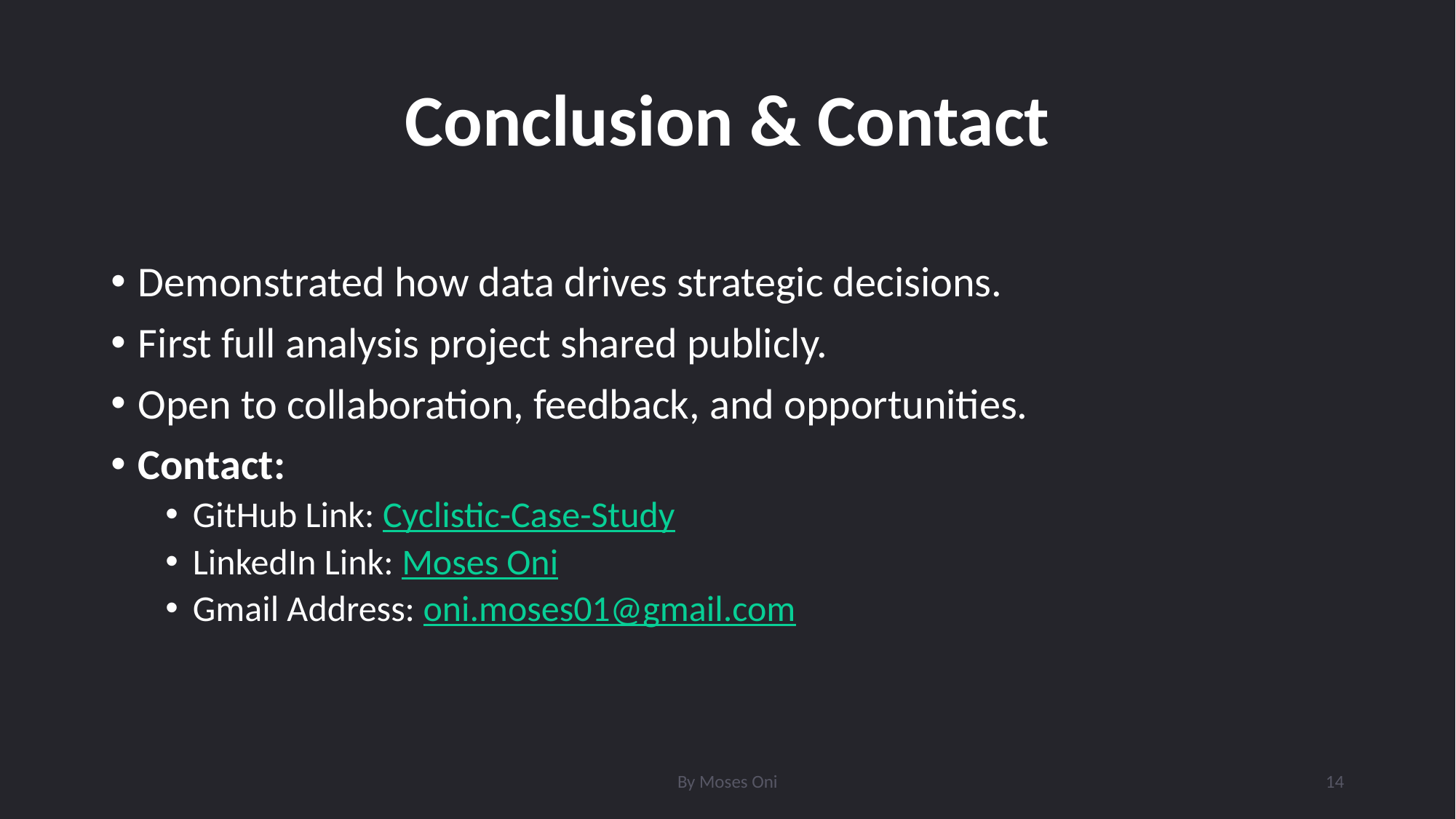

# Conclusion & Contact
Demonstrated how data drives strategic decisions.
First full analysis project shared publicly.
Open to collaboration, feedback, and opportunities.
Contact:
GitHub Link: Cyclistic-Case-Study
LinkedIn Link: Moses Oni
Gmail Address: oni.moses01@gmail.com
By Moses Oni
14